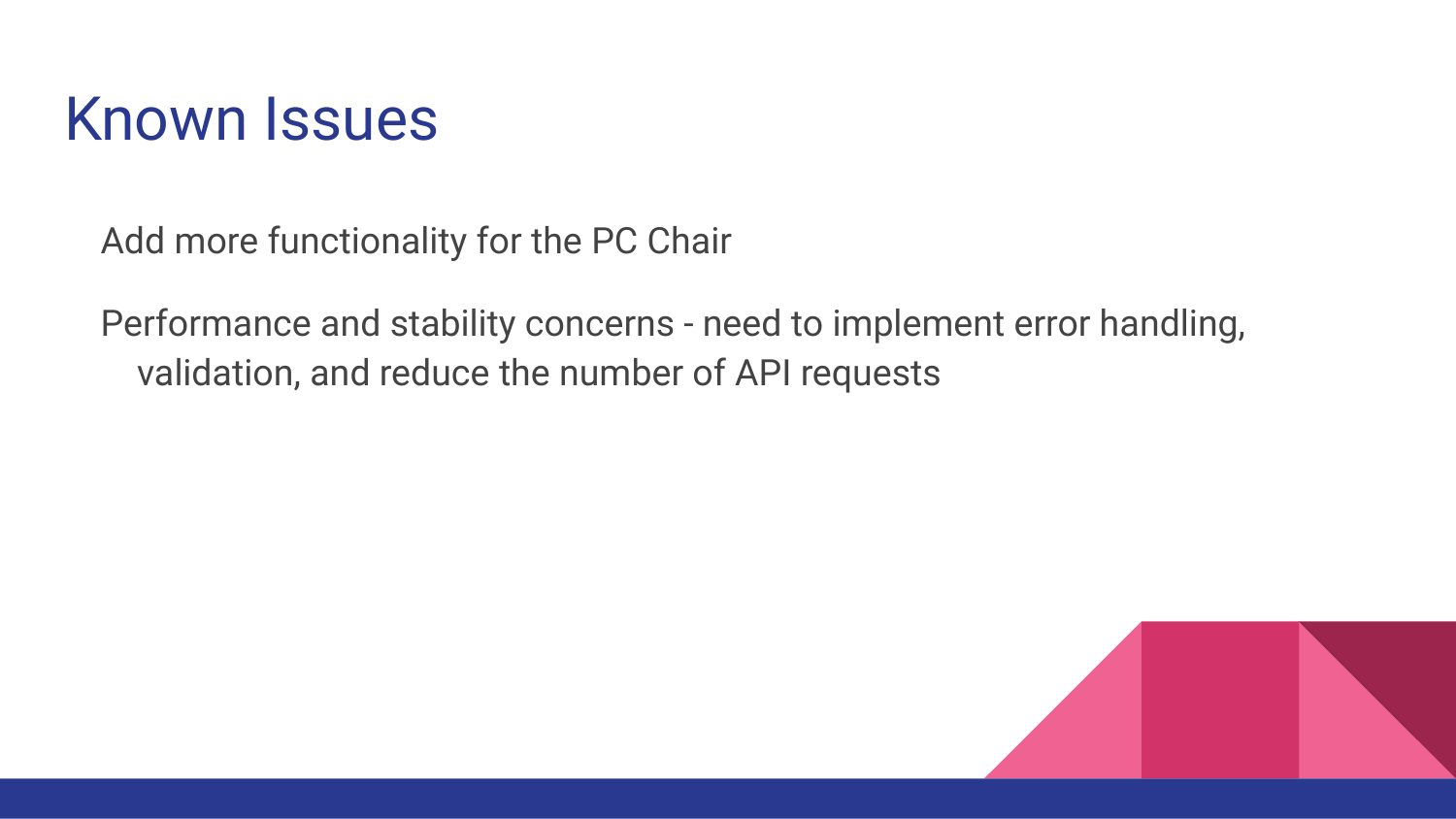

# Known Issues
Add more functionality for the PC Chair
Performance and stability concerns - need to implement error handling, validation, and reduce the number of API requests